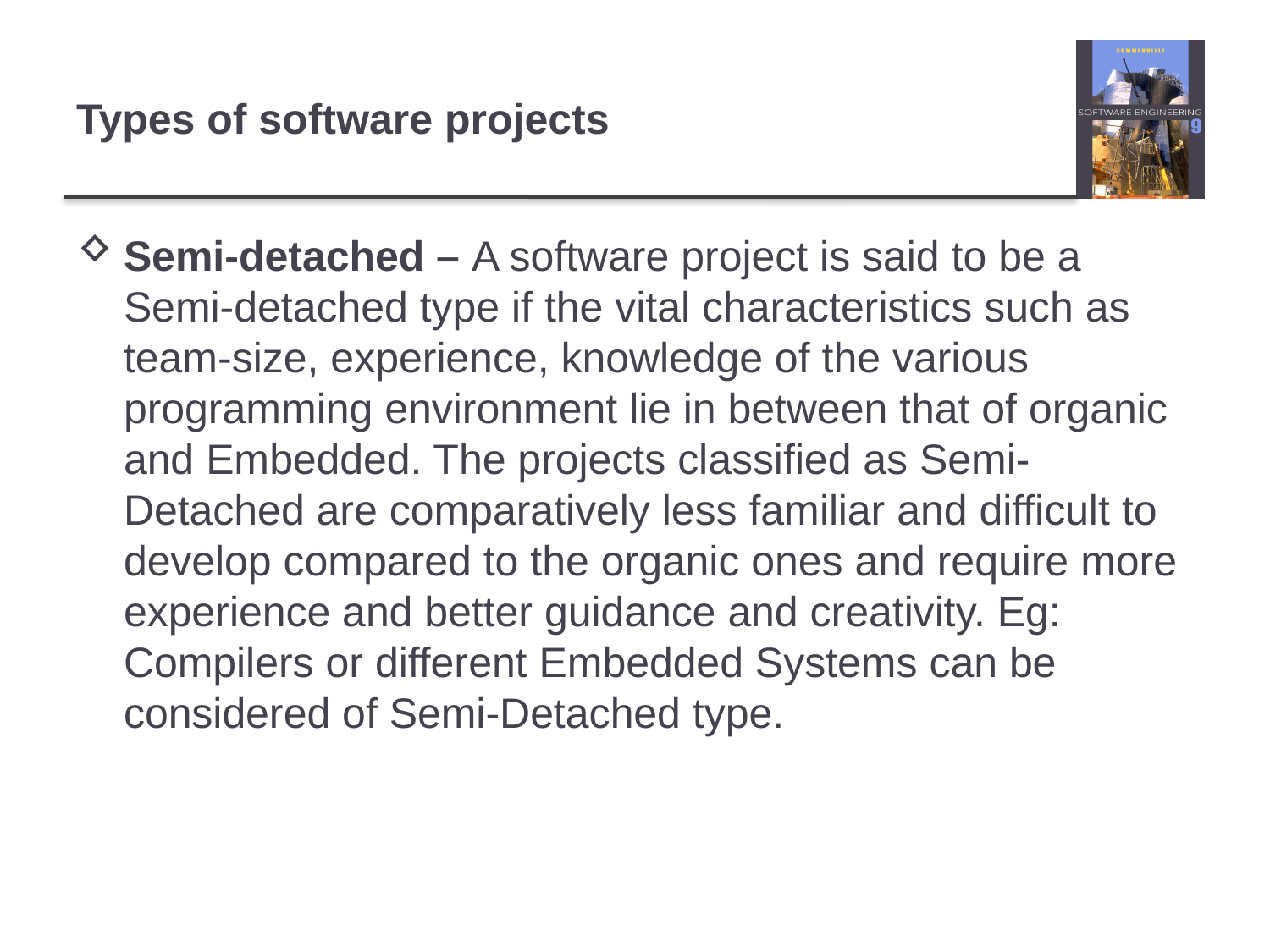

# Types of software projects
Semi-detached – A software project is said to be a Semi-detached type if the vital characteristics such as team-size, experience, knowledge of the various programming environment lie in between that of organic and Embedded. The projects classified as Semi-Detached are comparatively less familiar and difficult to develop compared to the organic ones and require more experience and better guidance and creativity. Eg: Compilers or different Embedded Systems can be considered of Semi-Detached type.